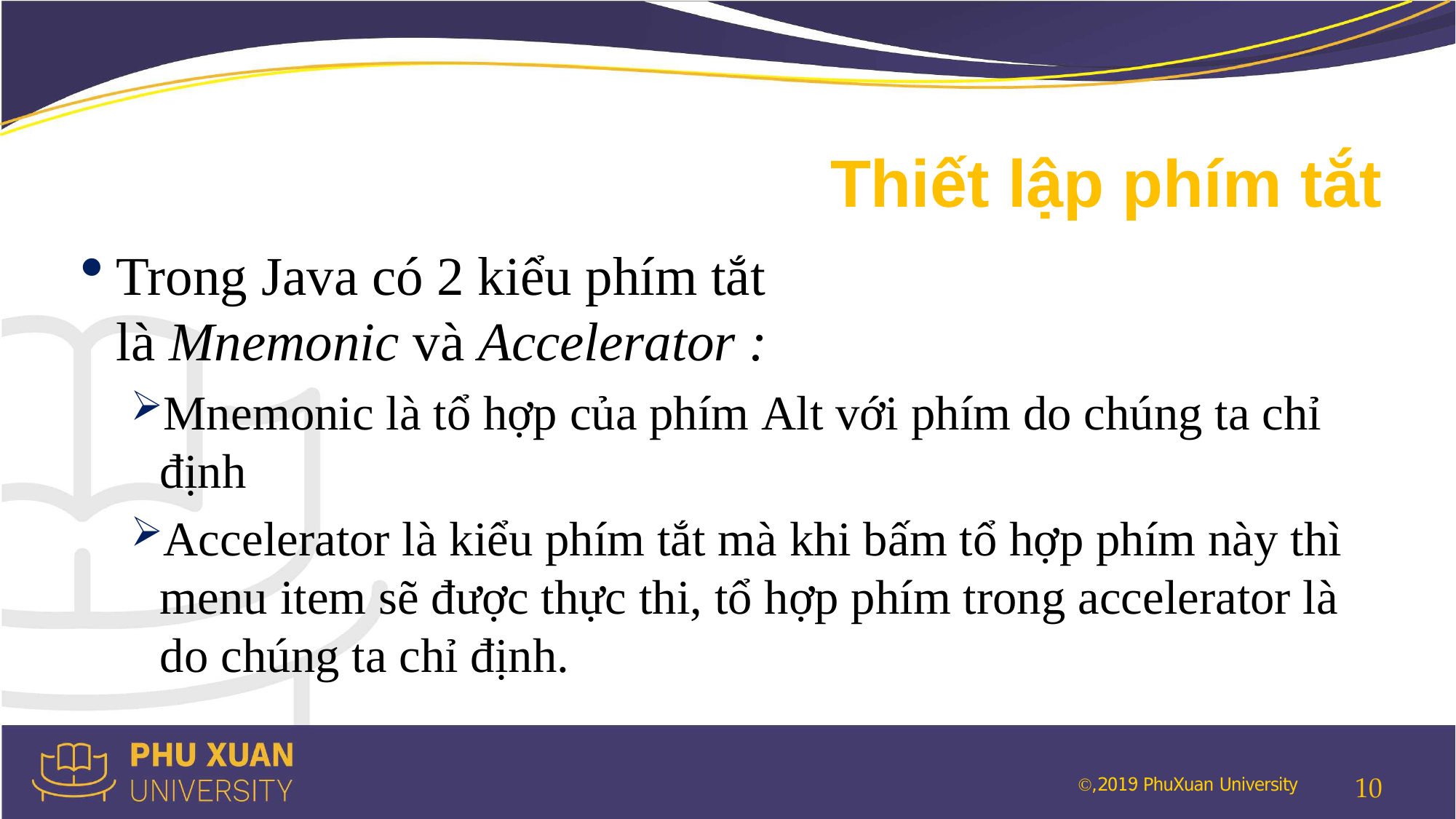

# Thiết lập phím tắt
Trong Java có 2 kiểu phím tắt là Mnemonic và Accelerator :
Mnemonic là tổ hợp của phím Alt với phím do chúng ta chỉ định
Accelerator là kiểu phím tắt mà khi bấm tổ hợp phím này thì menu item sẽ được thực thi, tổ hợp phím trong accelerator là do chúng ta chỉ định.
10